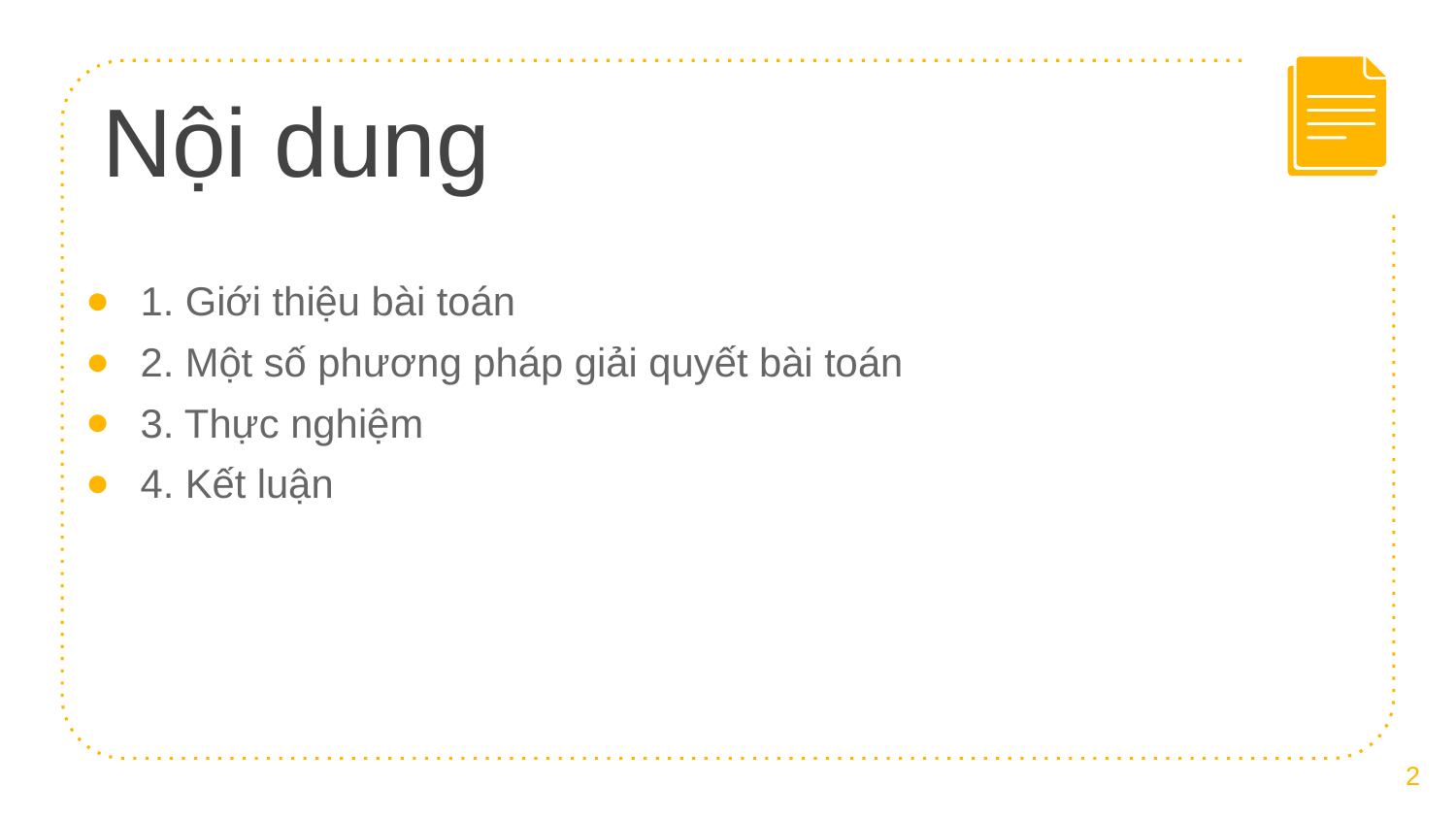

# Nội dung
1. Giới thiệu bài toán
2. Một số phương pháp giải quyết bài toán
3. Thực nghiệm
4. Kết luận
2